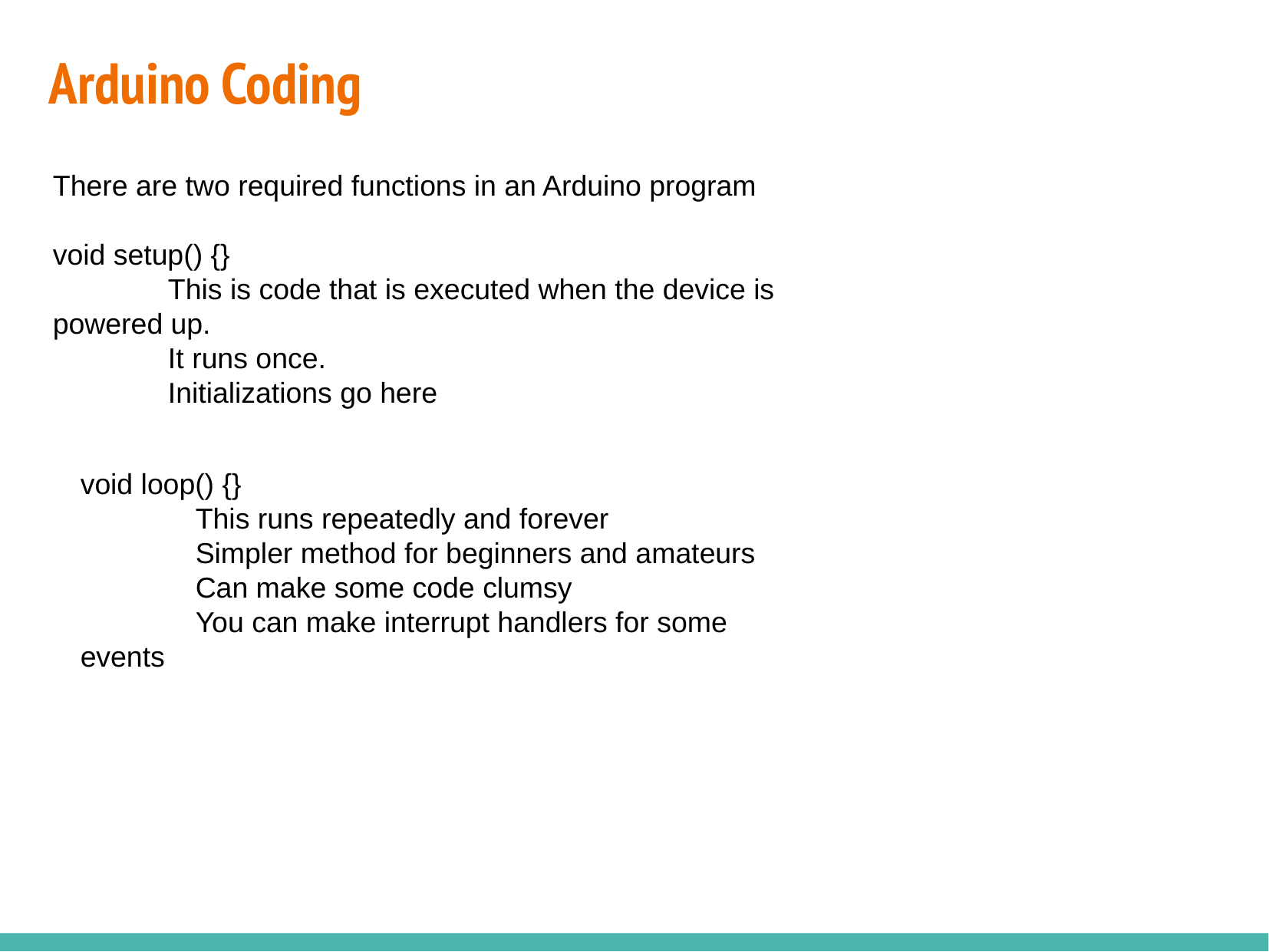

Arduino Coding
There are two required functions in an Arduino program

void setup() {}
	This is code that is executed when the device is powered up.
	It runs once.
	Initializations go here

void loop() {}
	This runs repeatedly and forever
	Simpler method for beginners and amateurs
	Can make some code clumsy
	You can make interrupt handlers for some events